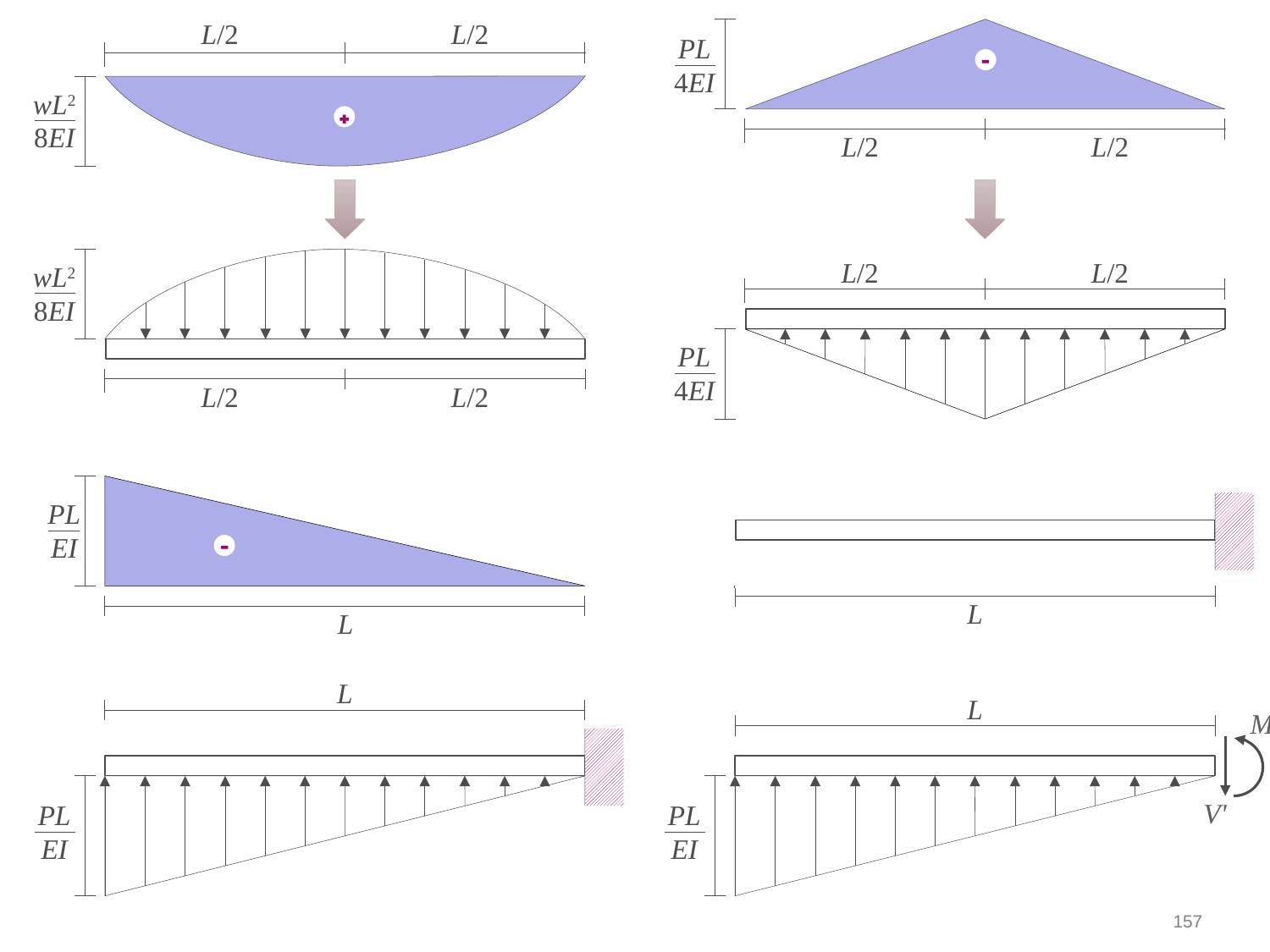

L/2
L/2

wL2
8EI
+

wL2
8EI

L/2
L/2

PL
4EI
-
L/2
L/2

L/2
L/2

PL
4EI

PL
EI
-
L

L
L

PL
EI
L
M'

V'
PL
EI